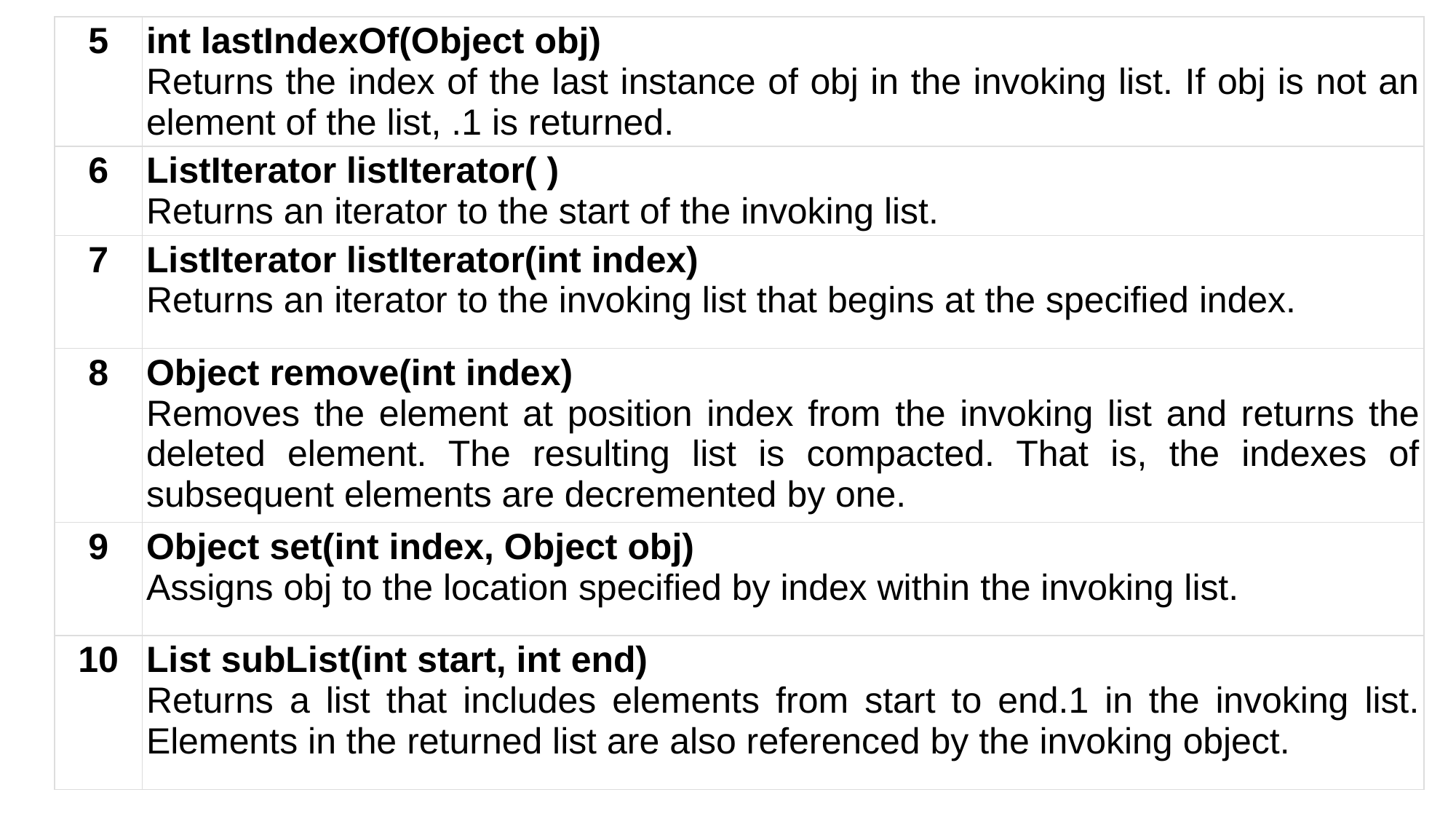

| 5 | int lastIndexOf(Object obj) Returns the index of the last instance of obj in the invoking list. If obj is not an element of the list, .1 is returned. |
| --- | --- |
| 6 | ListIterator listIterator( ) Returns an iterator to the start of the invoking list. |
| 7 | ListIterator listIterator(int index) Returns an iterator to the invoking list that begins at the specified index. |
| 8 | Object remove(int index) Removes the element at position index from the invoking list and returns the deleted element. The resulting list is compacted. That is, the indexes of subsequent elements are decremented by one. |
| 9 | Object set(int index, Object obj) Assigns obj to the location specified by index within the invoking list. |
| 10 | List subList(int start, int end) Returns a list that includes elements from start to end.1 in the invoking list. Elements in the returned list are also referenced by the invoking object. |